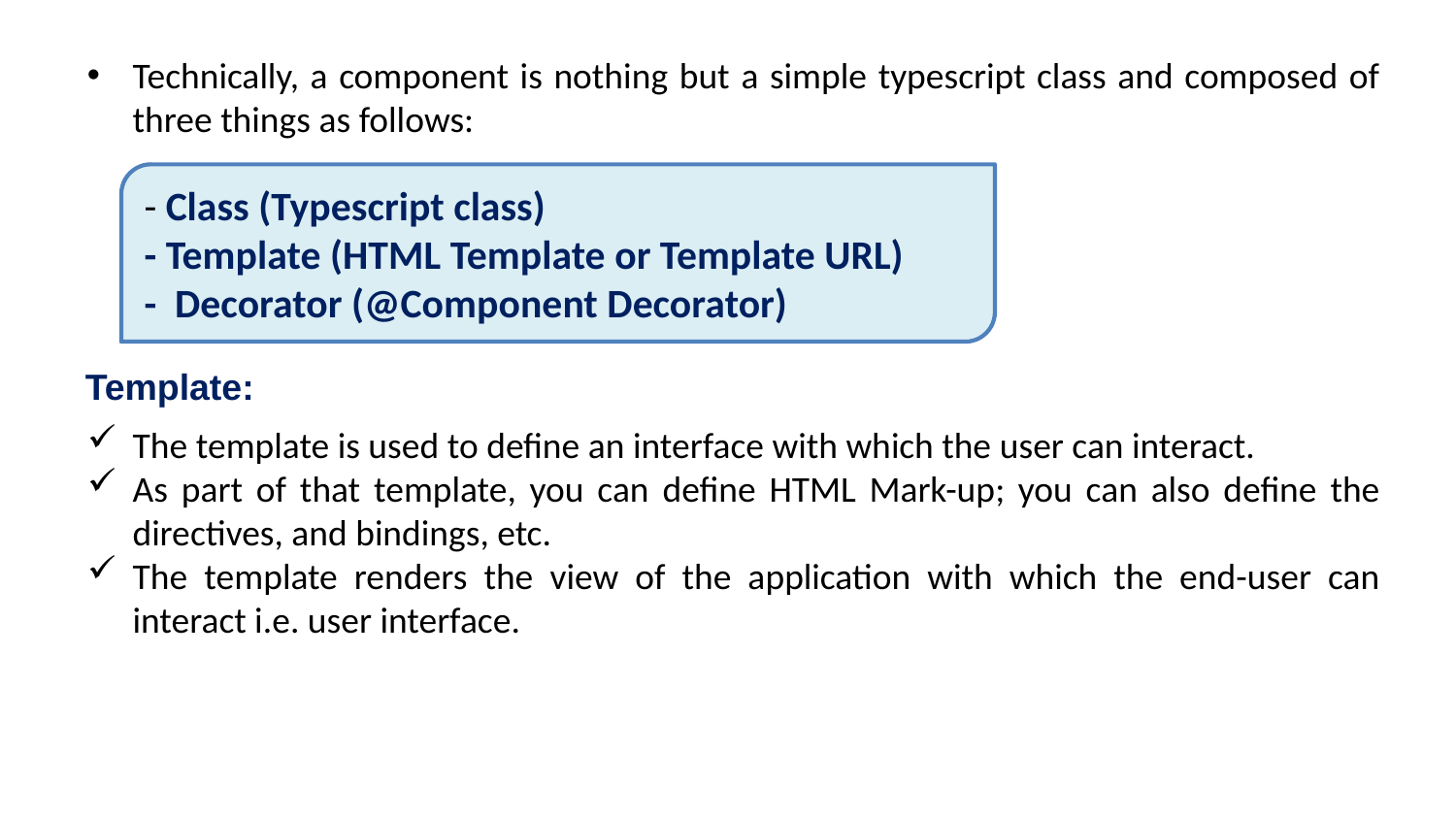

Technically, a component is nothing but a simple typescript class and composed of three things as follows:
- Class (Typescript class)
- Template (HTML Template or Template URL)
-  Decorator (@Component Decorator)
Template:
The template is used to define an interface with which the user can interact.
As part of that template, you can define HTML Mark-up; you can also define the directives, and bindings, etc.
The template renders the view of the application with which the end-user can interact i.e. user interface.